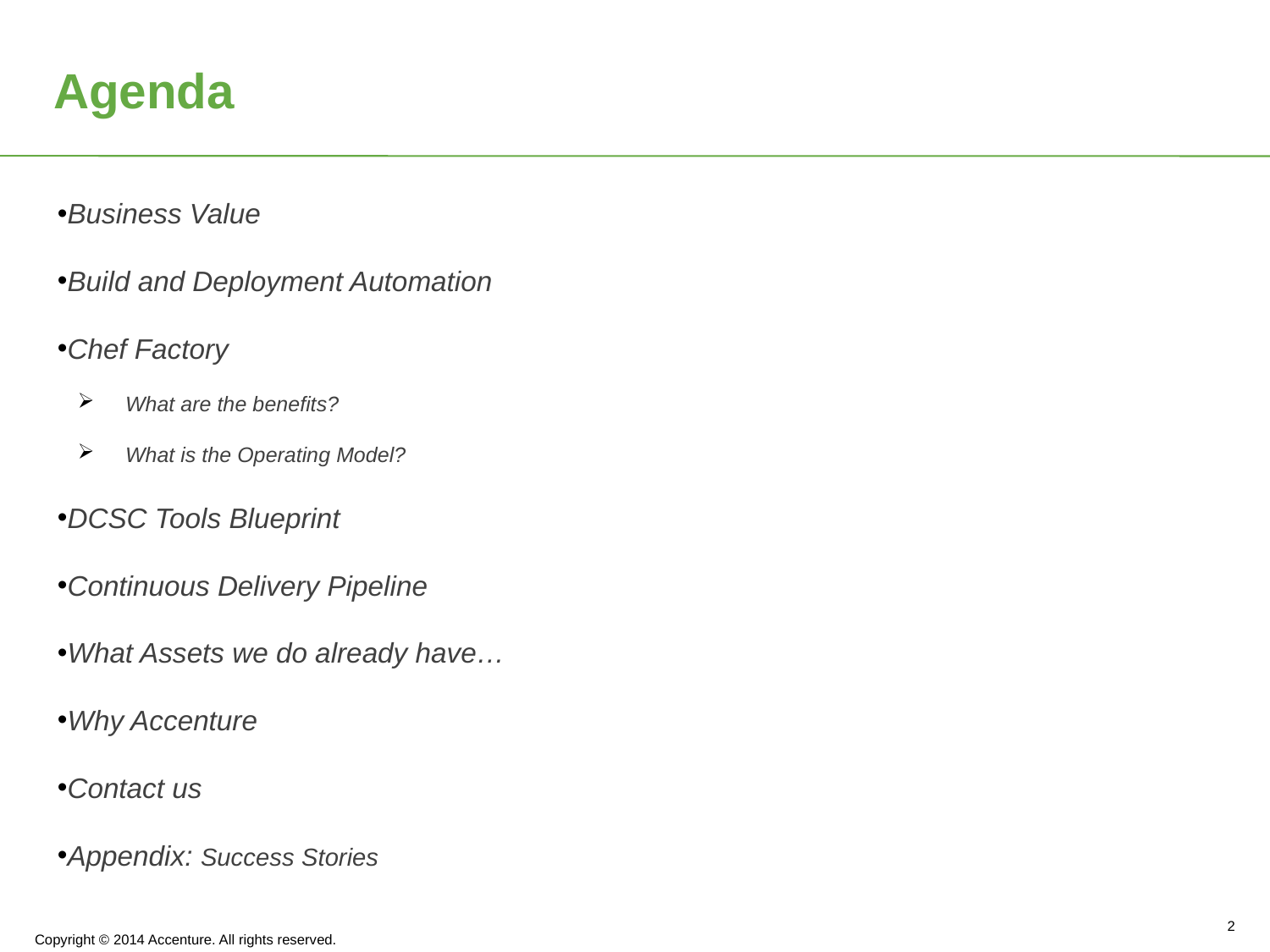

# Agenda
Business Value
Build and Deployment Automation
Chef Factory
What are the benefits?
What is the Operating Model?
DCSC Tools Blueprint
Continuous Delivery Pipeline
What Assets we do already have…
Why Accenture
Contact us
Appendix: Success Stories